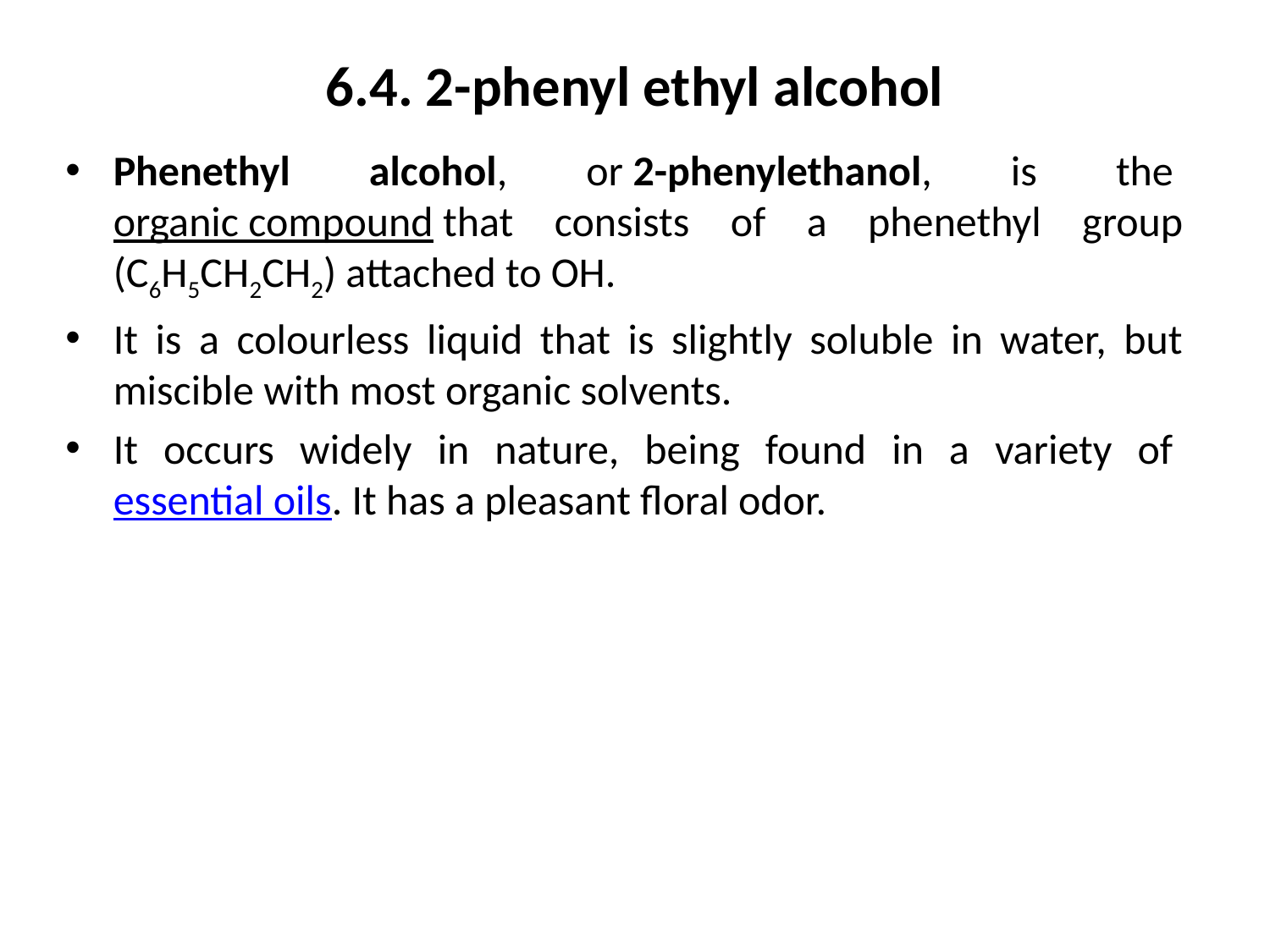

# 6.4. 2-phenyl ethyl alcohol
Phenethyl alcohol, or 2-phenylethanol, is the organic compound that consists of a phenethyl group (C6H5CH2CH2) attached to OH.
It is a colourless liquid that is slightly soluble in water, but miscible with most organic solvents.
It occurs widely in nature, being found in a variety of essential oils. It has a pleasant floral odor.